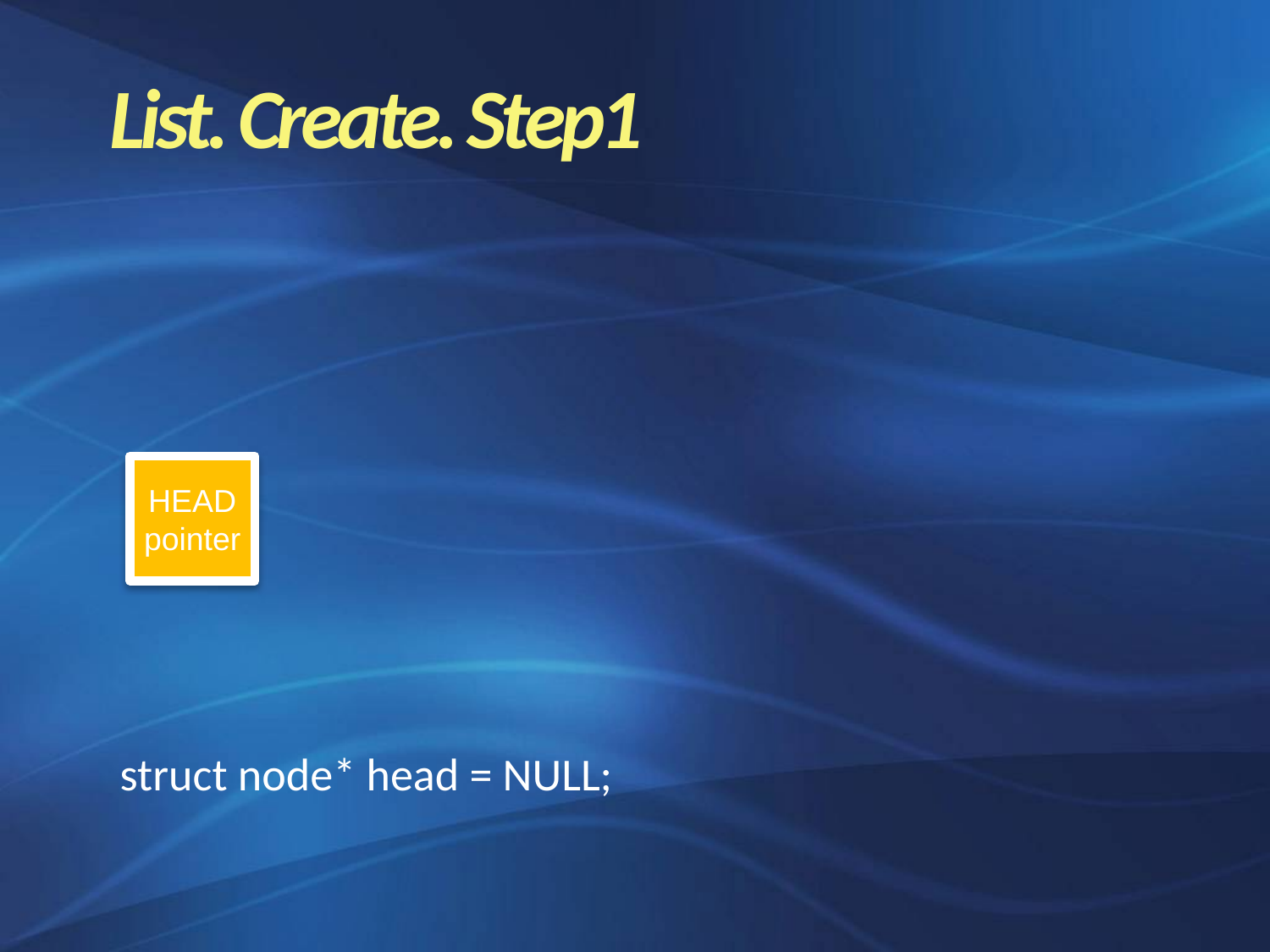

List. Create. Step1
HEAD pointer
struct node* head = NULL;